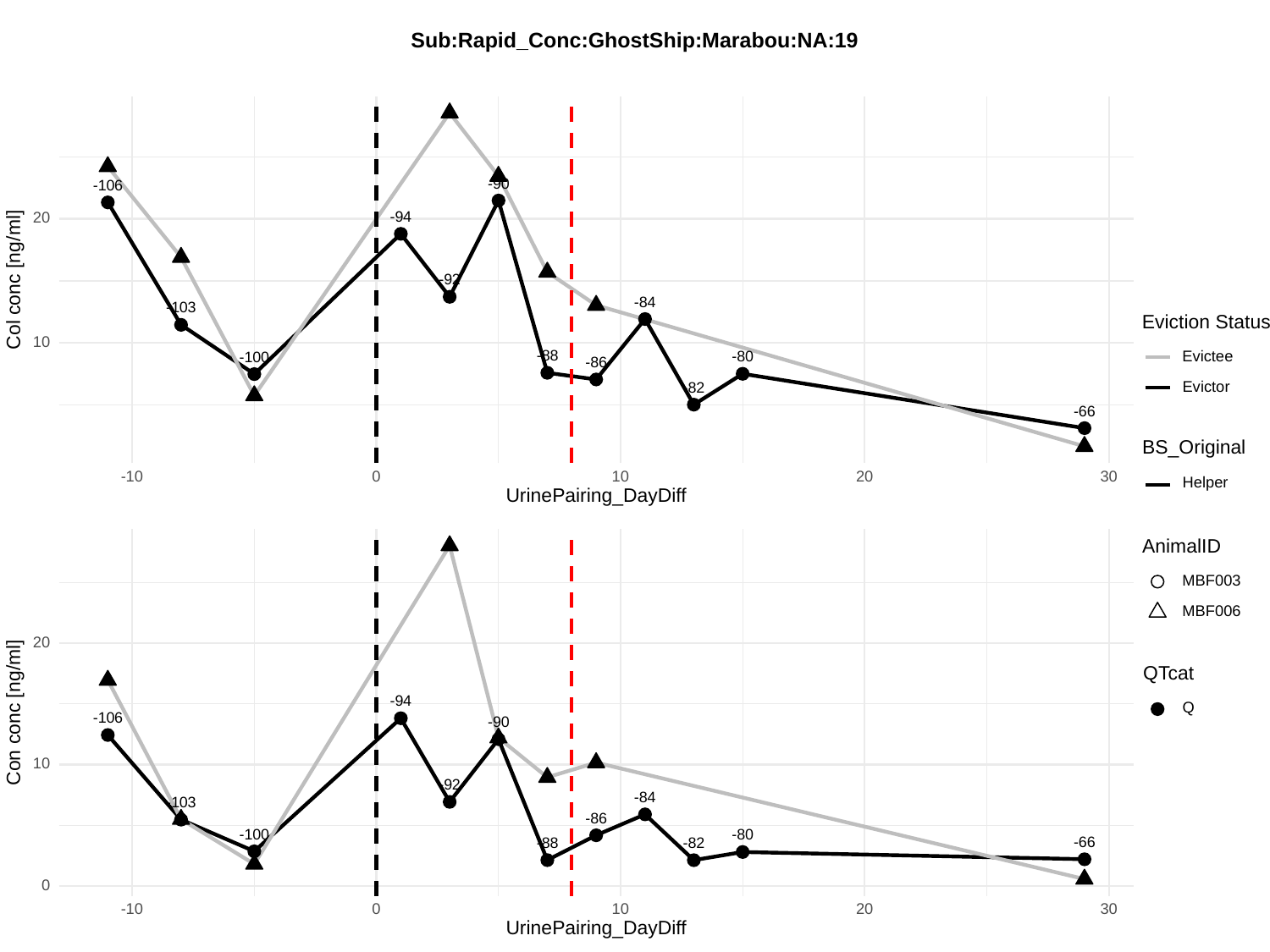

Sub:Rapid_Conc:GhostShip:Marabou:NA:19

-90
-106

-94
20

Col conc [ng/ml]
-92

-84
-103

Eviction Status

10

-88
Evictee
-80
-100

-86

Evictor
-82

-66

BS_Original
30
-10
0
10
20
Helper

UrinePairing_DayDiff

AnimalID

MBF003

MBF006
20

QTcat

-94
Q

Con conc [ng/ml]

-106
-90

10

-92
-84

-103

-86

-100
-80
-66
-88
-82

0

30
-10
0
10
20
UrinePairing_DayDiff